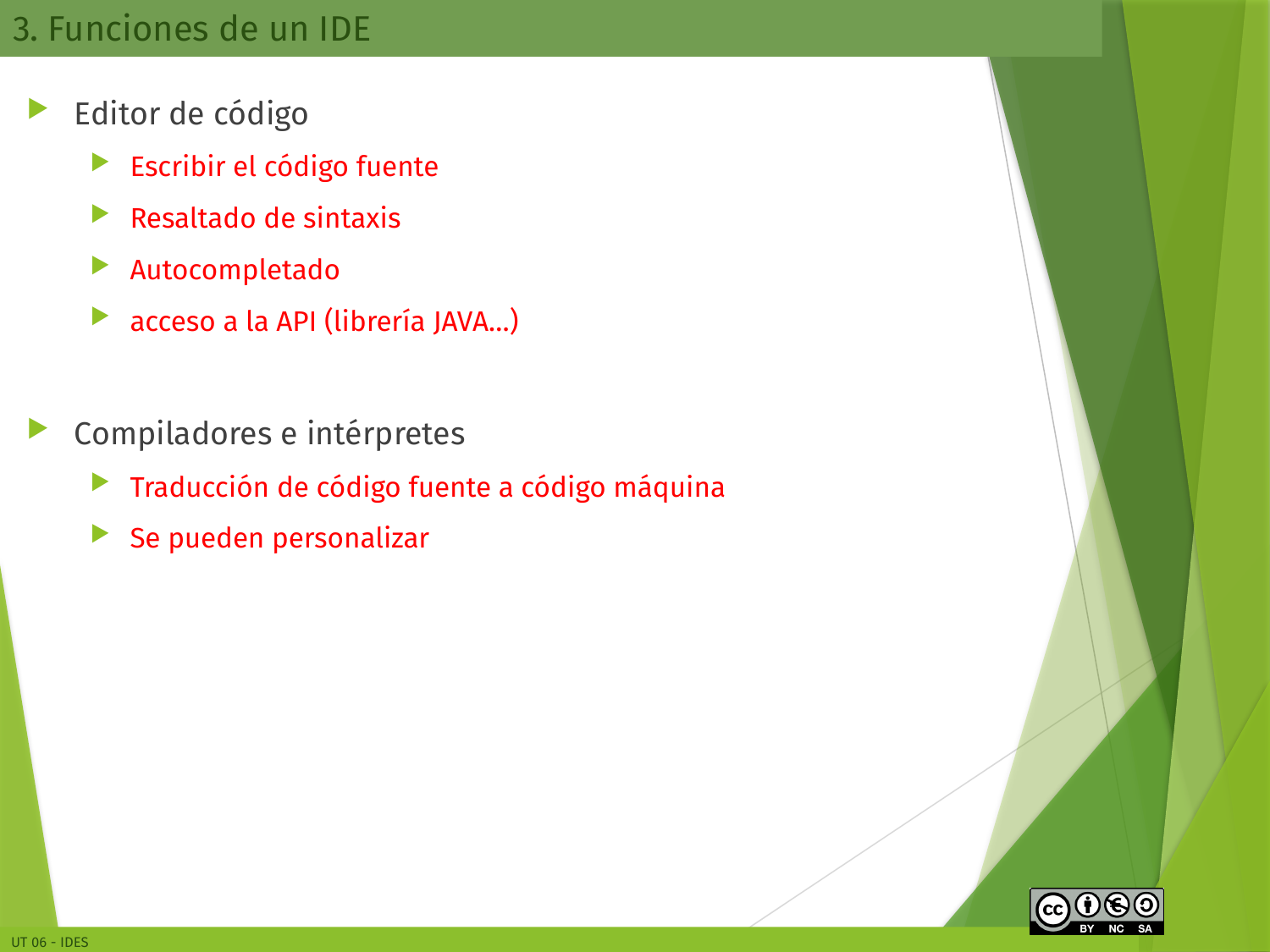

# 3. Funciones de un IDE
Editor de código
Escribir el código fuente
Resaltado de sintaxis
Autocompletado
acceso a la API (librería JAVA…)

Compiladores e intérpretes
Traducción de código fuente a código máquina
Se pueden personalizar